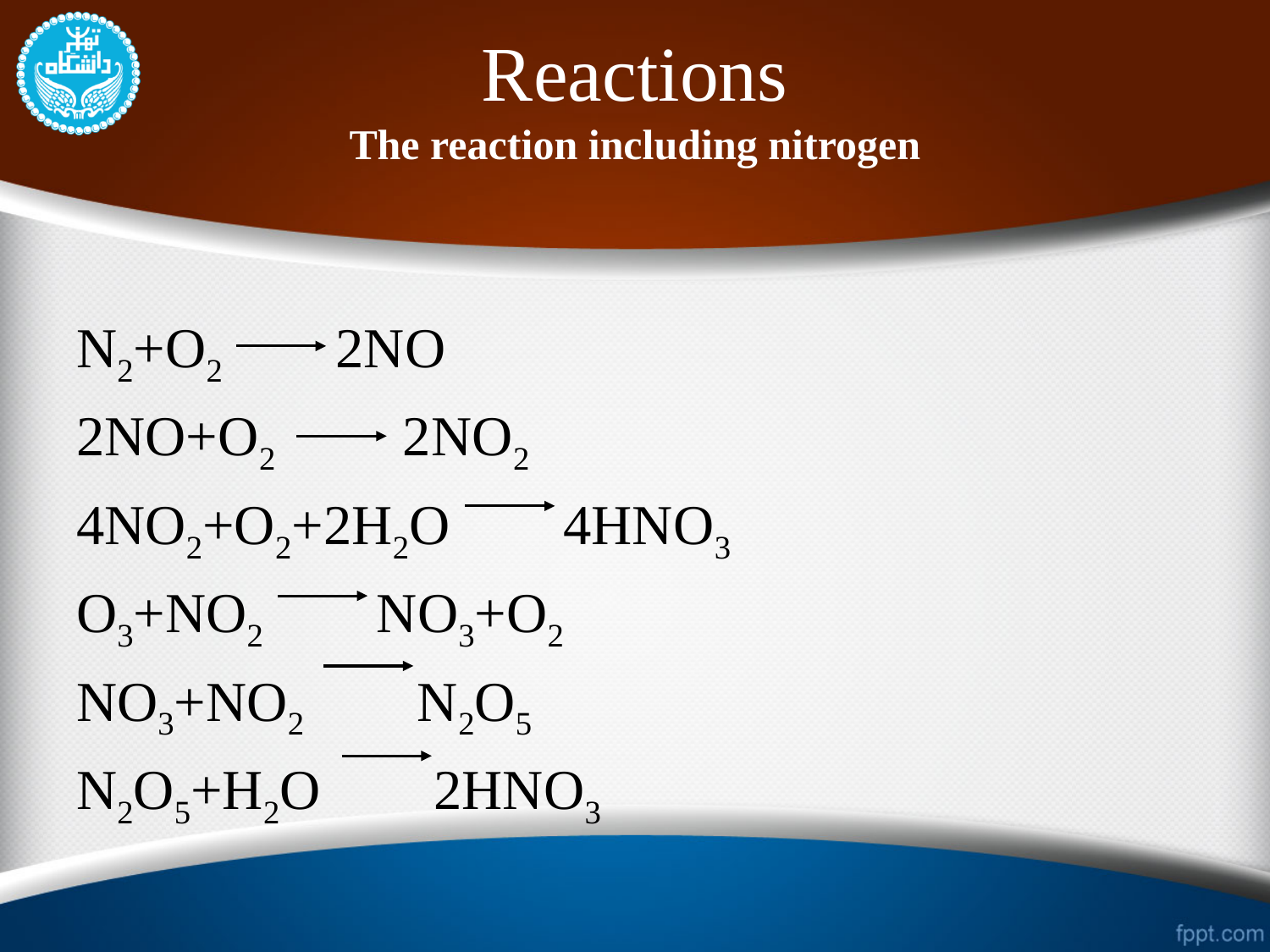

# Reactions The reaction including nitrogen

N2+O2        2NO
2NO+O2         2NO2
4NO2+O2+2H2O        4HNO3
O3+NO2        NO3+O2
NO3+NO2        N2O5
N2O5+H2O        2HNO3